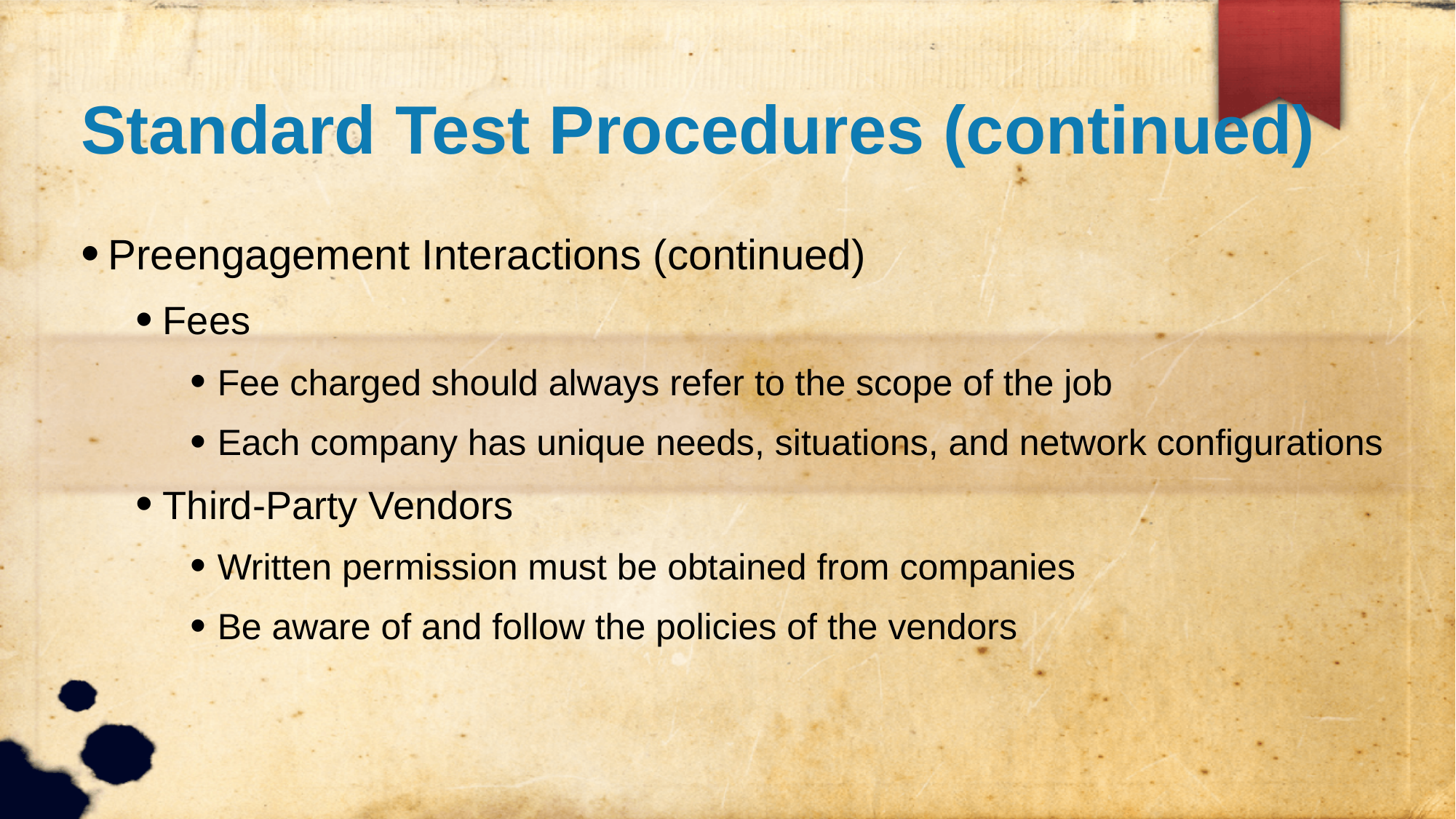

Standard Test Procedures (continued)
Preengagement Interactions (continued)
Fees
Fee charged should always refer to the scope of the job
Each company has unique needs, situations, and network configurations
Third-Party Vendors
Written permission must be obtained from companies
Be aware of and follow the policies of the vendors